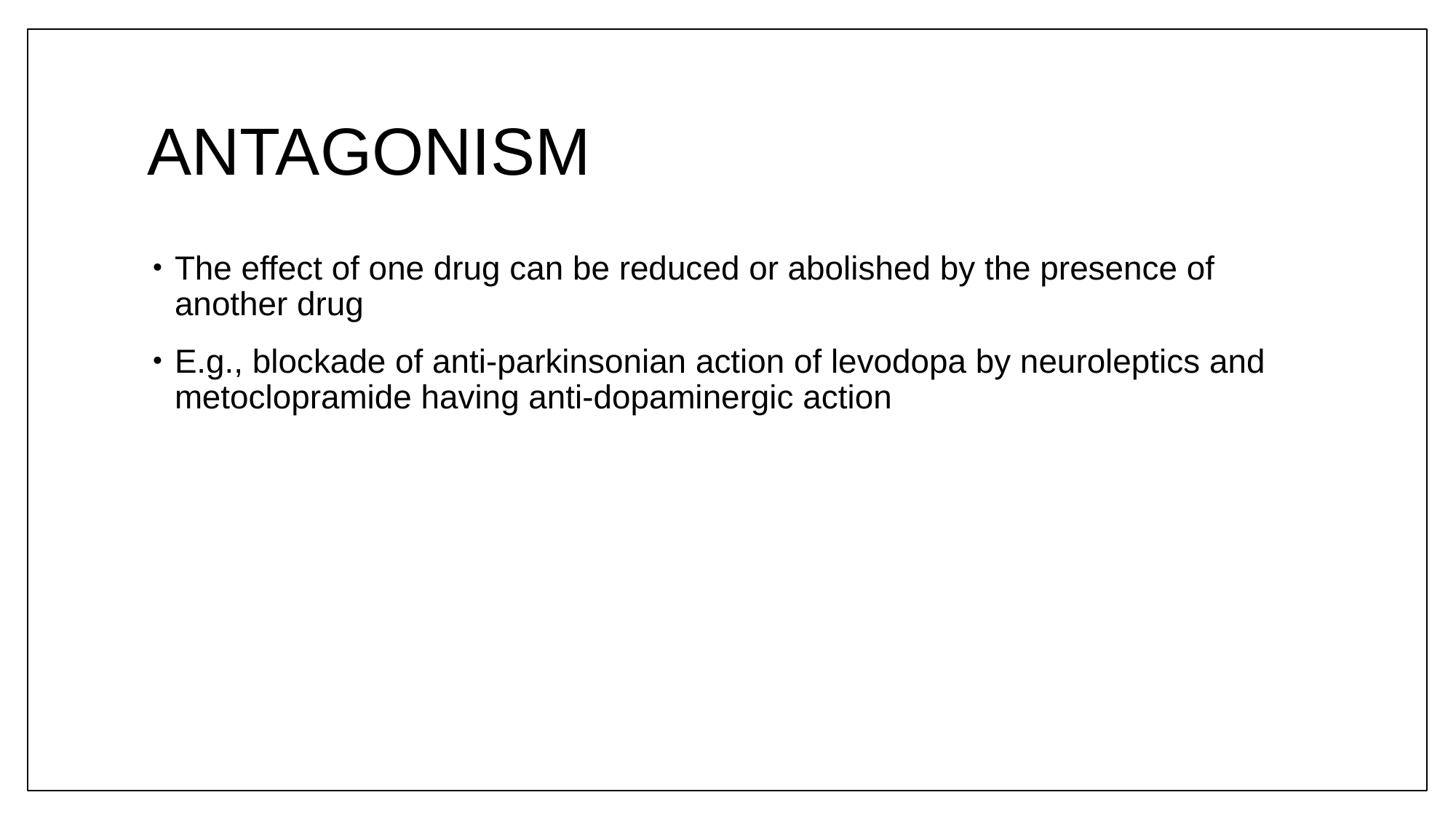

# ANTAGONISM
The effect of one drug can be reduced or abolished by the presence of another drug
E.g., blockade of anti-parkinsonian action of levodopa by neuroleptics and metoclopramide having anti-dopaminergic action